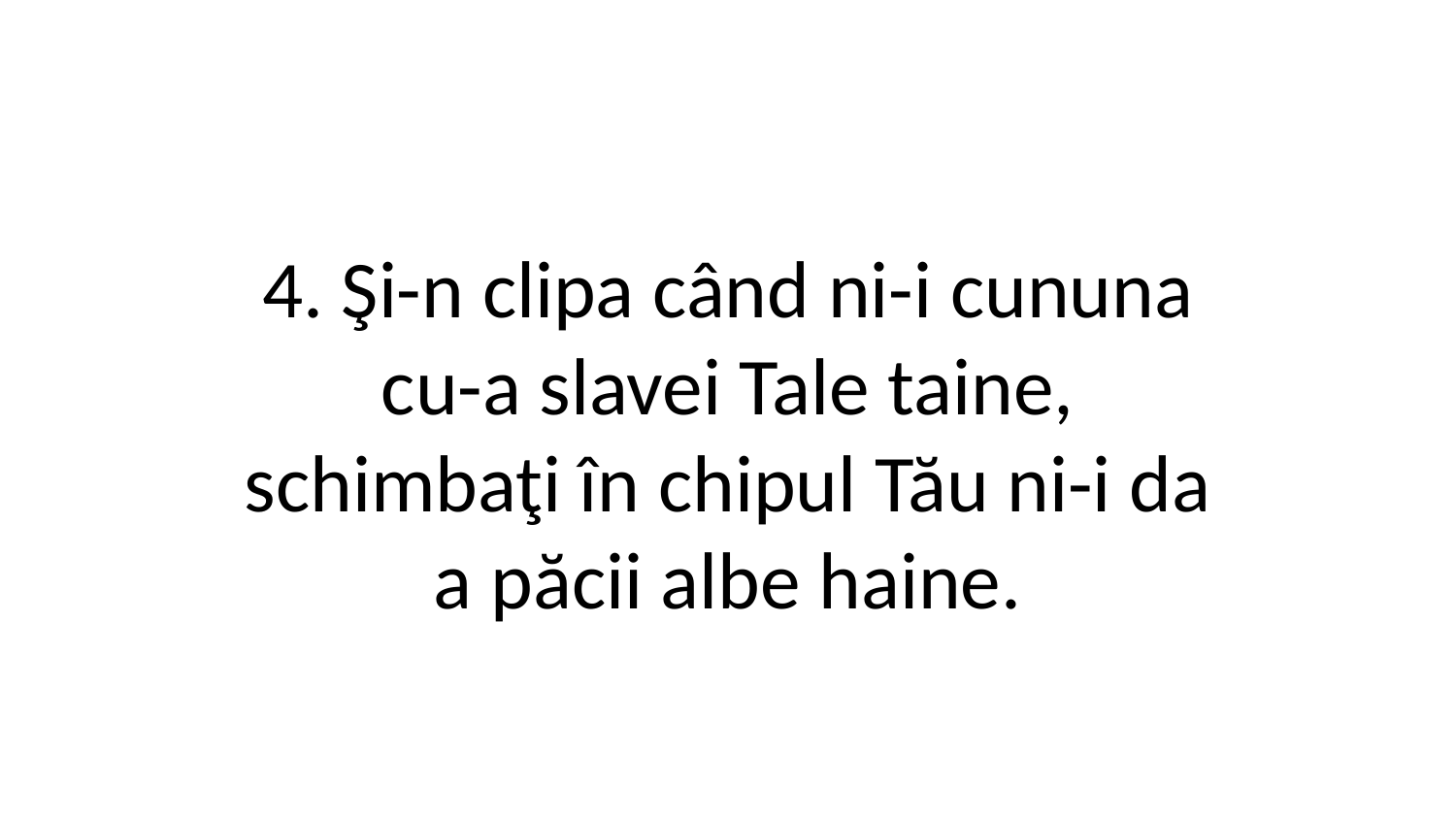

4. Şi-n clipa când ni-i cununa
cu-a slavei Tale taine,
schimbaţi în chipul Tău ni-i da
a păcii albe haine.